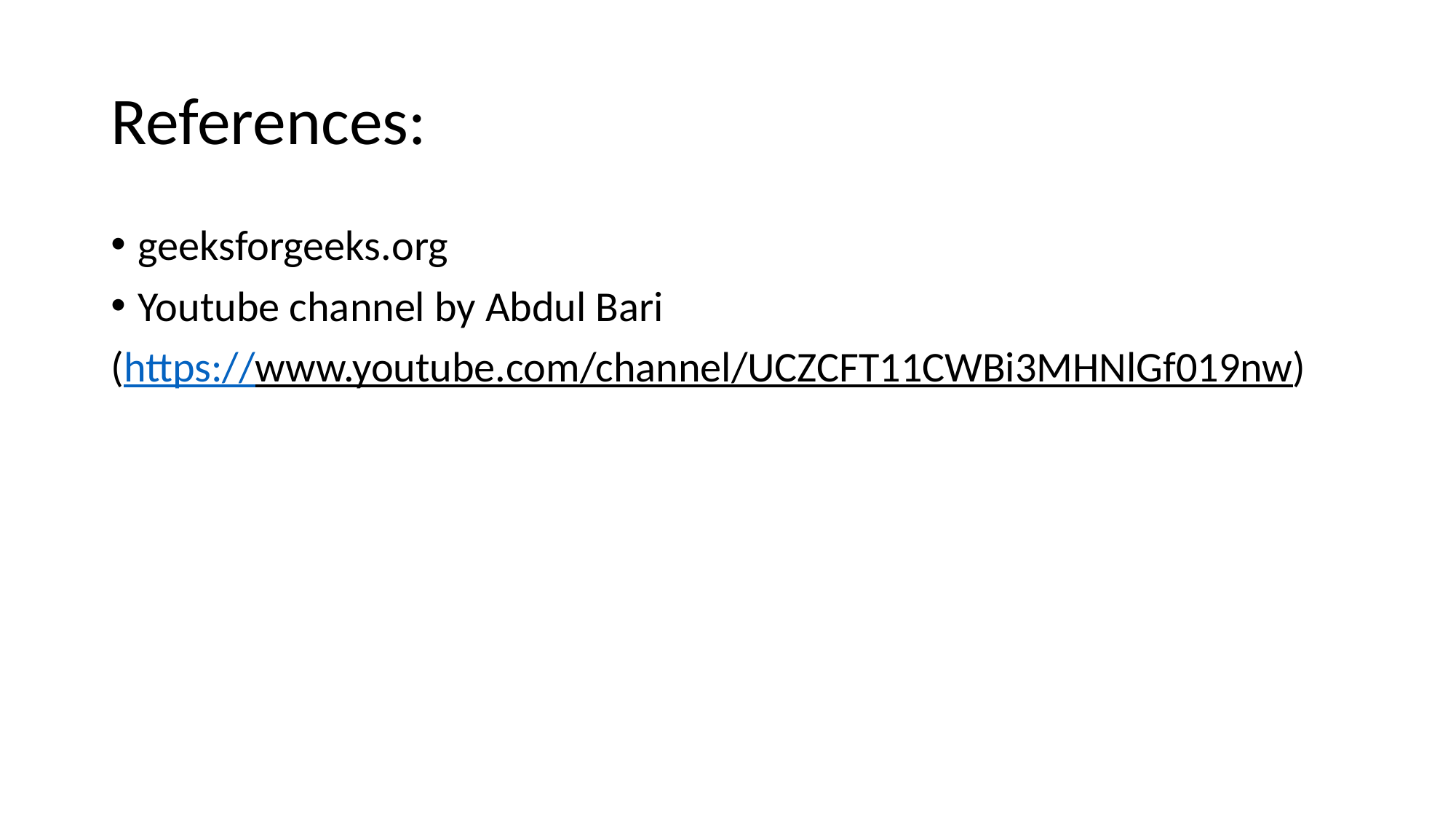

# References:
geeksforgeeks.org
Youtube channel by Abdul Bari
(https://www.youtube.com/channel/UCZCFT11CWBi3MHNlGf019nw)